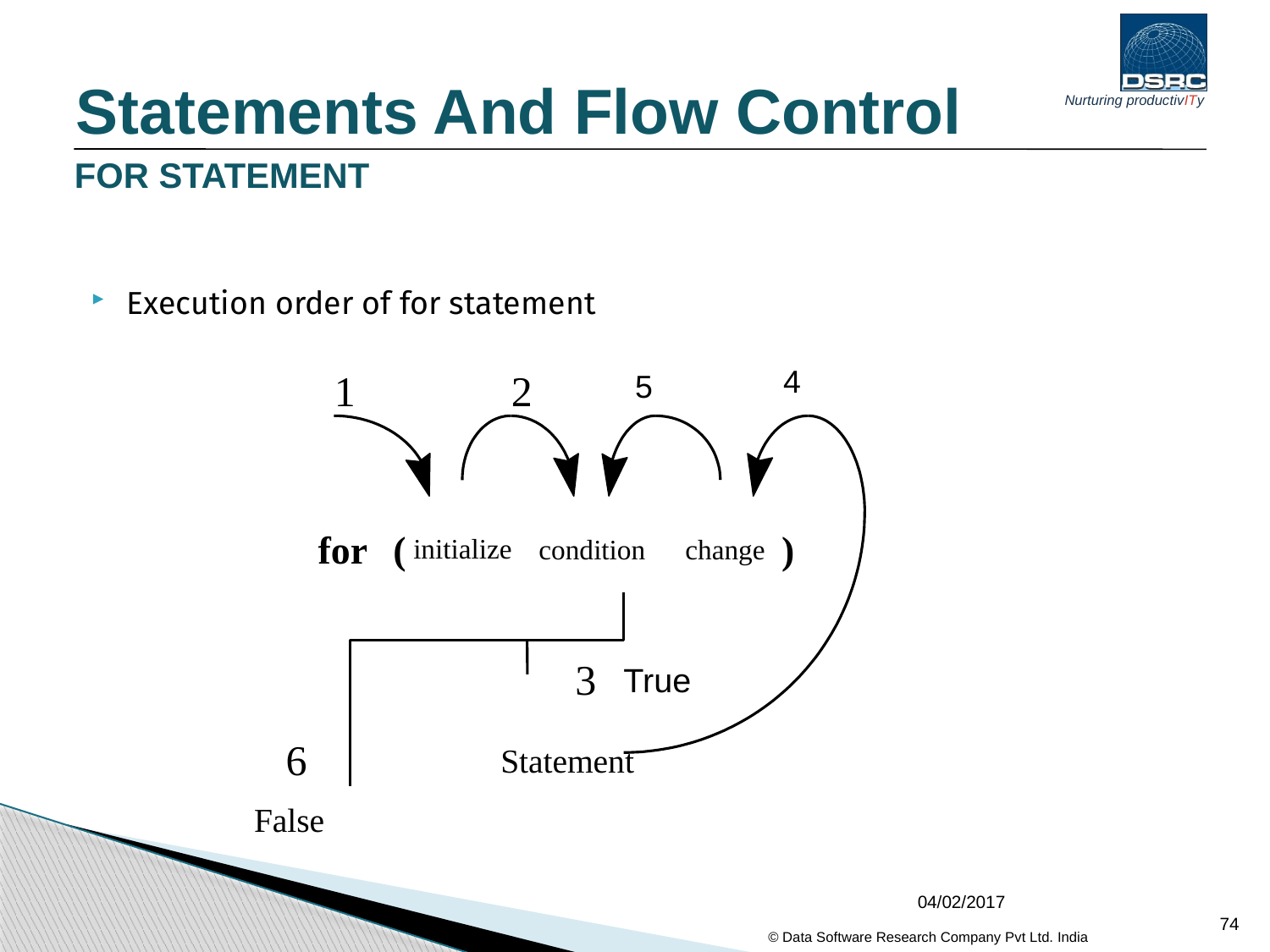

Statements And Flow Control
# FOR STATEMENT
Execution order of for statement

4
5

1
2

for
(
 )
initialize
condition
   change

3
True
6
Statement
False
04/02/2017
74